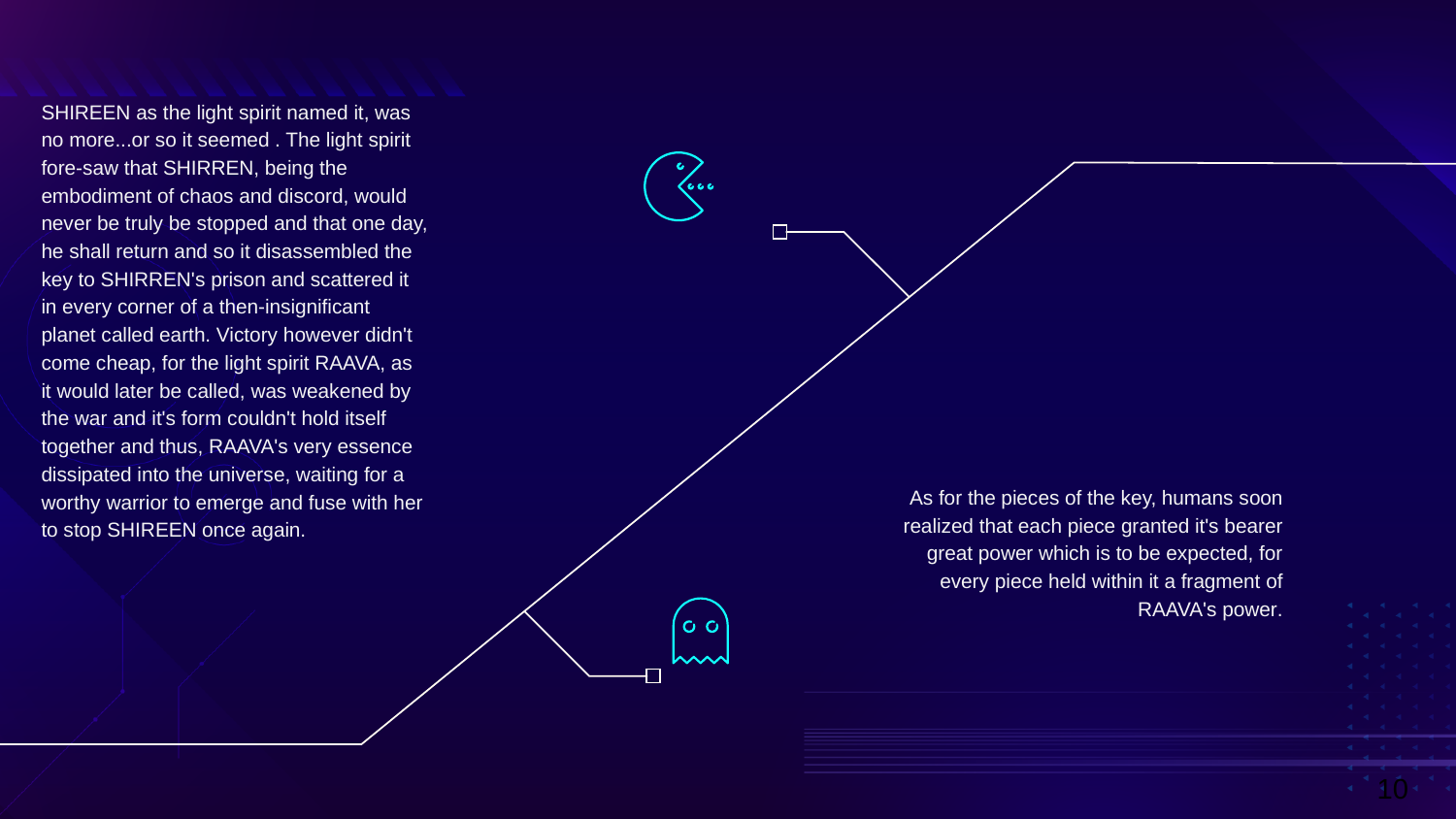

SHIREEN as the light spirit named it, was no more...or so it seemed . The light spirit fore-saw that SHIRREN, being the embodiment of chaos and discord, would never be truly be stopped and that one day, he shall return and so it disassembled the key to SHIRREN's prison and scattered it in every corner of a then-insignificant planet called earth. Victory however didn't come cheap, for the light spirit RAAVA, as it would later be called, was weakened by the war and it's form couldn't hold itself together and thus, RAAVA's very essence dissipated into the universe, waiting for a worthy warrior to emerge and fuse with her to stop SHIREEN once again.

As for the pieces of the key, humans soon realized that each piece granted it's bearer great power which is to be expected, for every piece held within it a fragment of RAAVA's power.

10